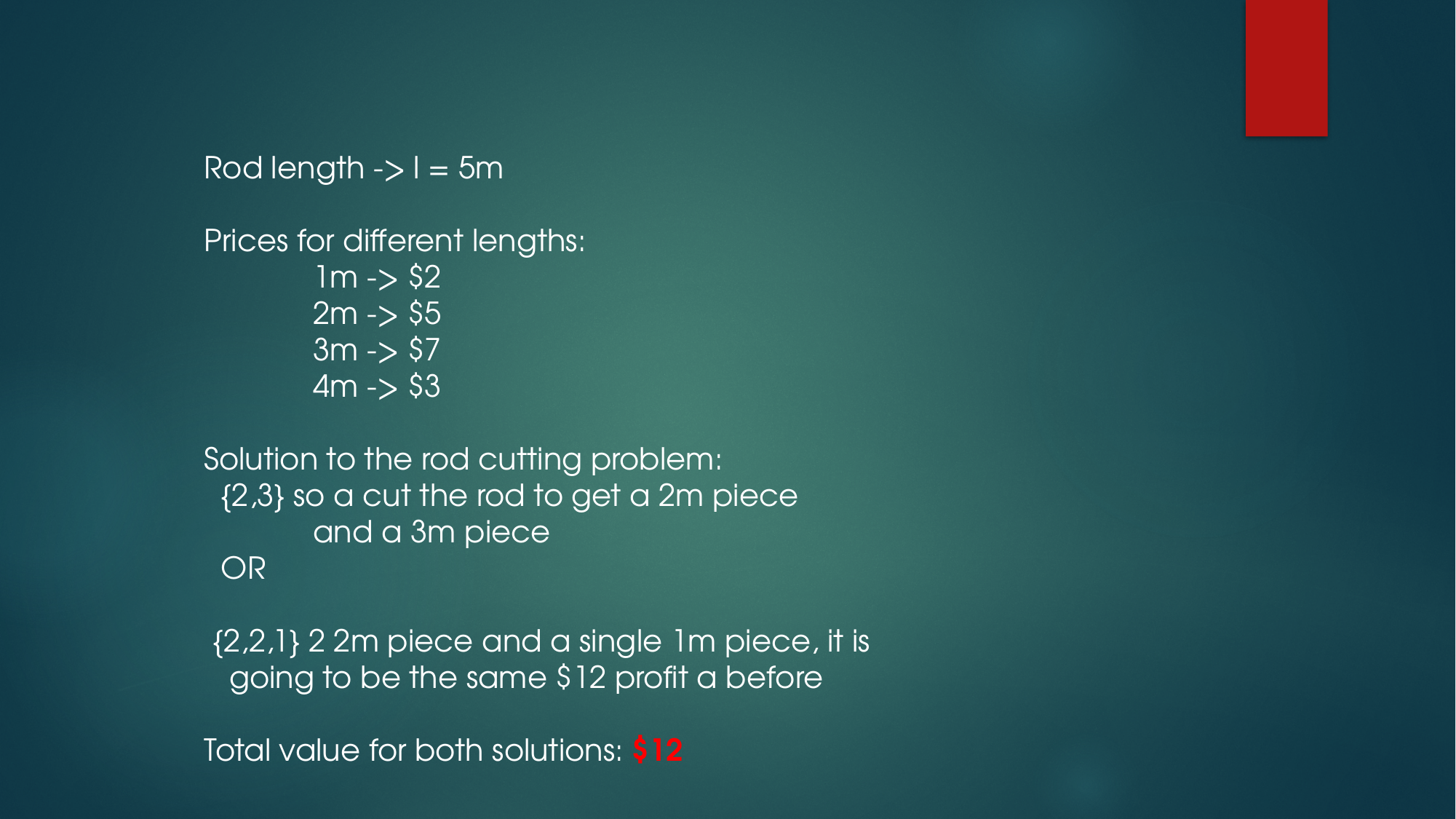

Rod length -> l = 5m

Prices for different lengths:
	1m -> $2
	2m -> $5
	3m -> $7
	4m -> $3

Solution to the rod cutting problem:
  {2,3} so a cut the rod to get a 2m piece
	and a 3m piece
  OR

 {2,2,1} 2 2m piece and a single 1m piece, it is
   going to be the same $12 profit a before

Total value for both solutions: $12